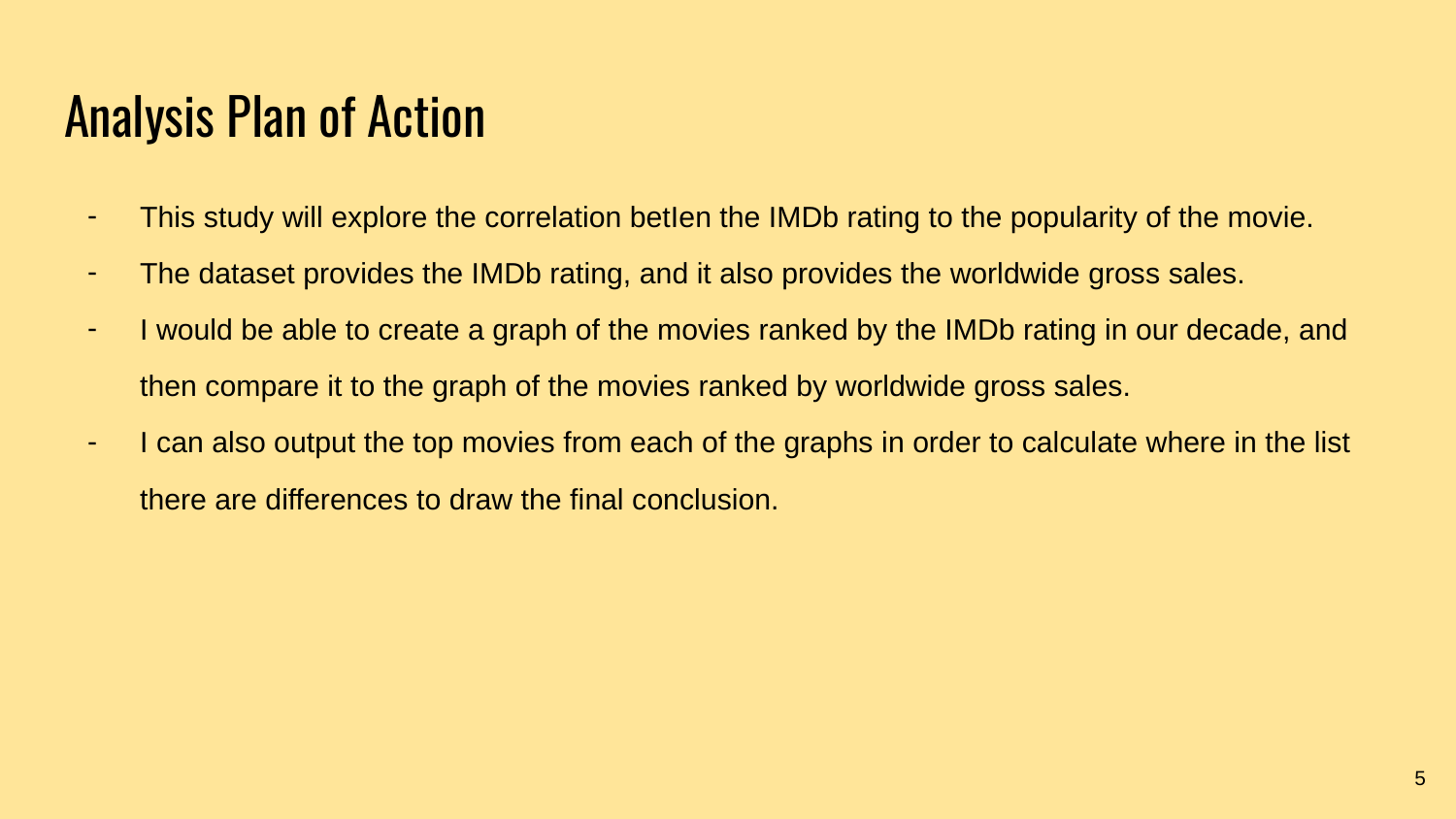

# Analysis Plan of Action
This study will explore the correlation betIen the IMDb rating to the popularity of the movie.
The dataset provides the IMDb rating, and it also provides the worldwide gross sales.
I would be able to create a graph of the movies ranked by the IMDb rating in our decade, and then compare it to the graph of the movies ranked by worldwide gross sales.
I can also output the top movies from each of the graphs in order to calculate where in the list there are differences to draw the final conclusion.

5